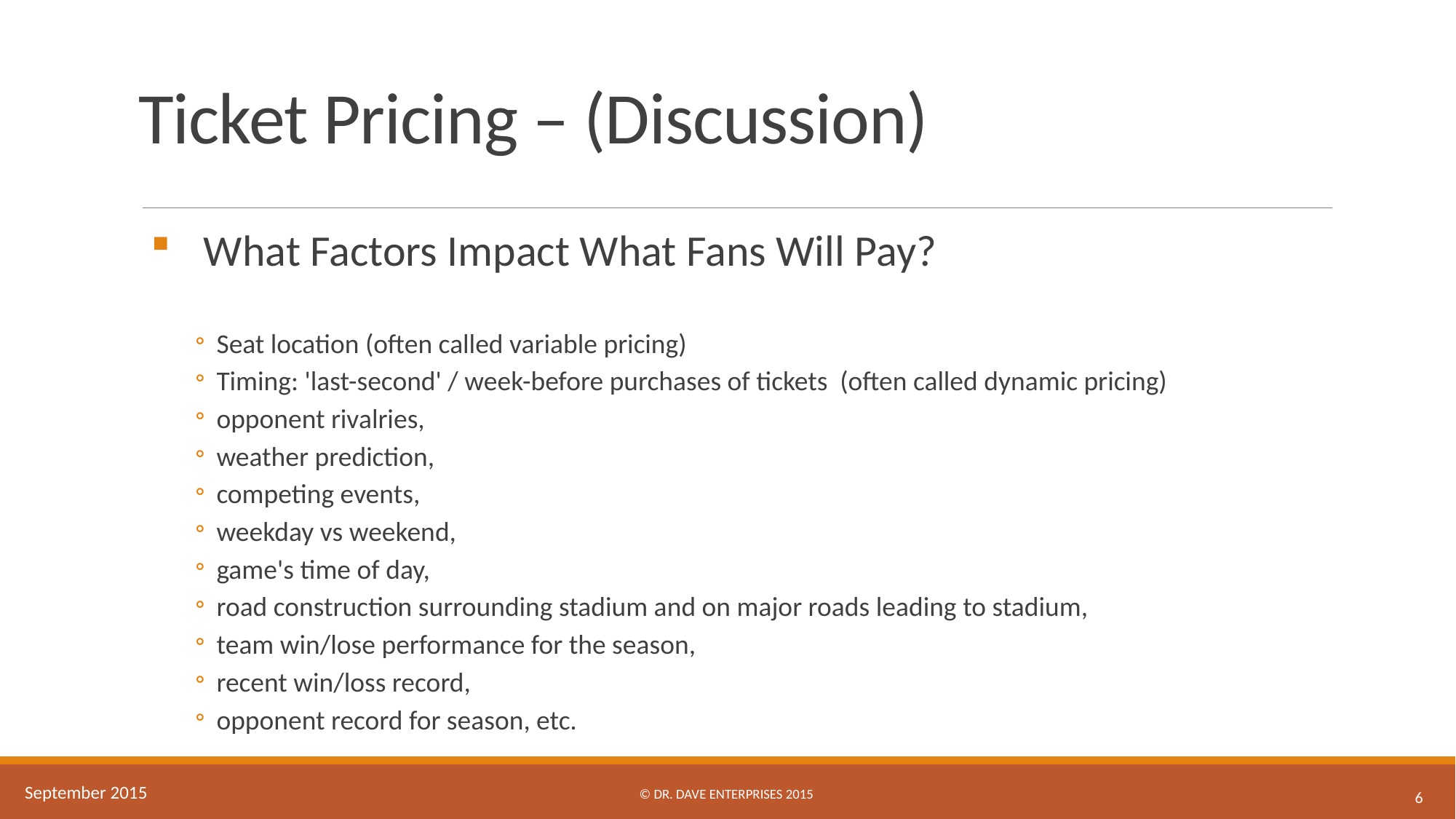

# Ticket Pricing – (Discussion)
What Factors Impact What Fans Will Pay?

Seat location (often called variable pricing)
Timing: 'last-second' / week-before purchases of tickets  (often called dynamic pricing)
opponent rivalries,
weather prediction,
competing events,
weekday vs weekend,
game's time of day,
road construction surrounding stadium and on major roads leading to stadium,
team win/lose performance for the season,
recent win/loss record,
opponent record for season, etc.

© Dr. Dave Enterprises 2015
September 2015
6